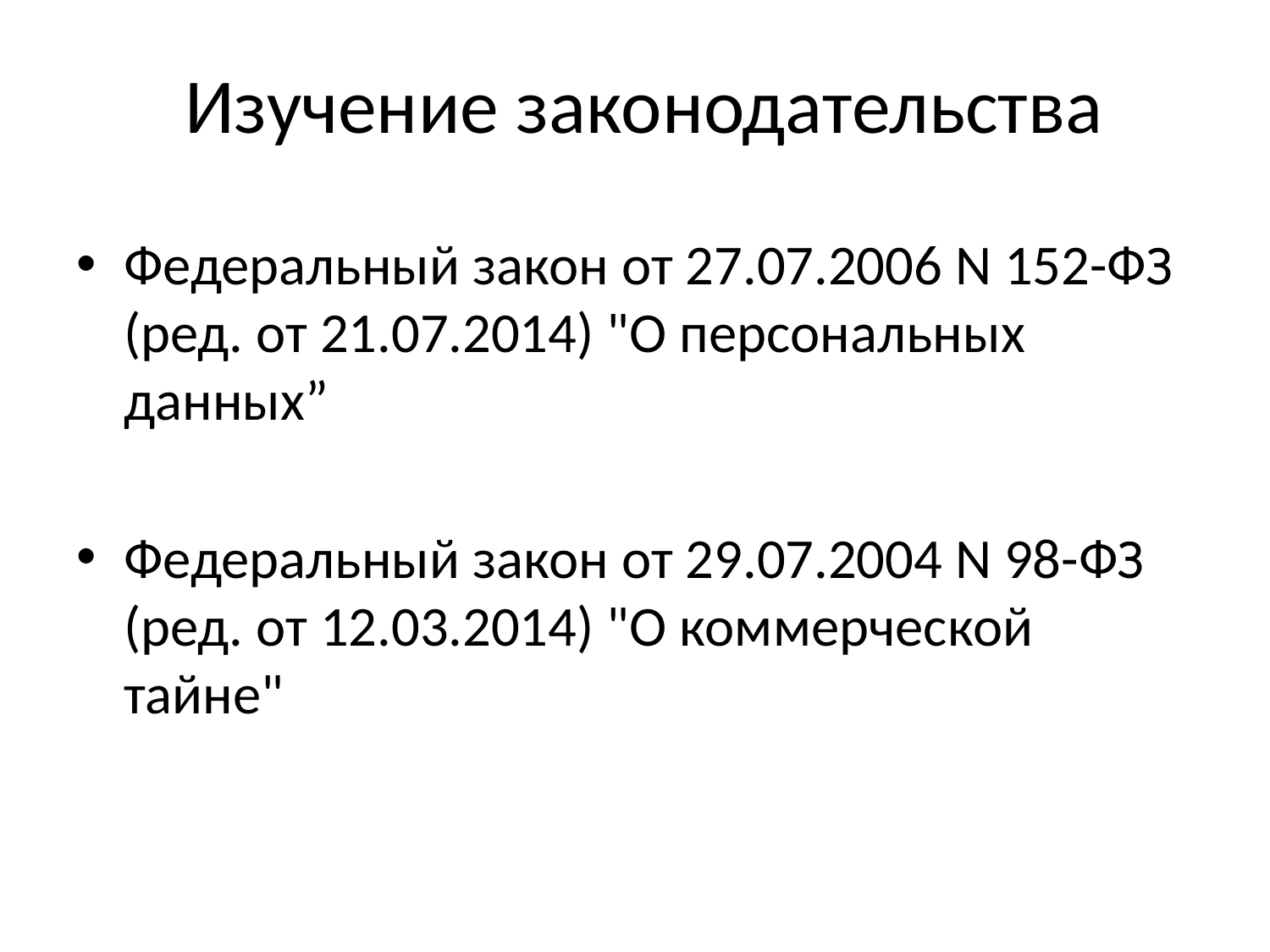

# Изучение законодательства
Федеральный закон от 27.07.2006 N 152-ФЗ (ред. от 21.07.2014) "О персональных данных”

Федеральный закон от 29.07.2004 N 98-ФЗ (ред. от 12.03.2014) "О коммерческой тайне"